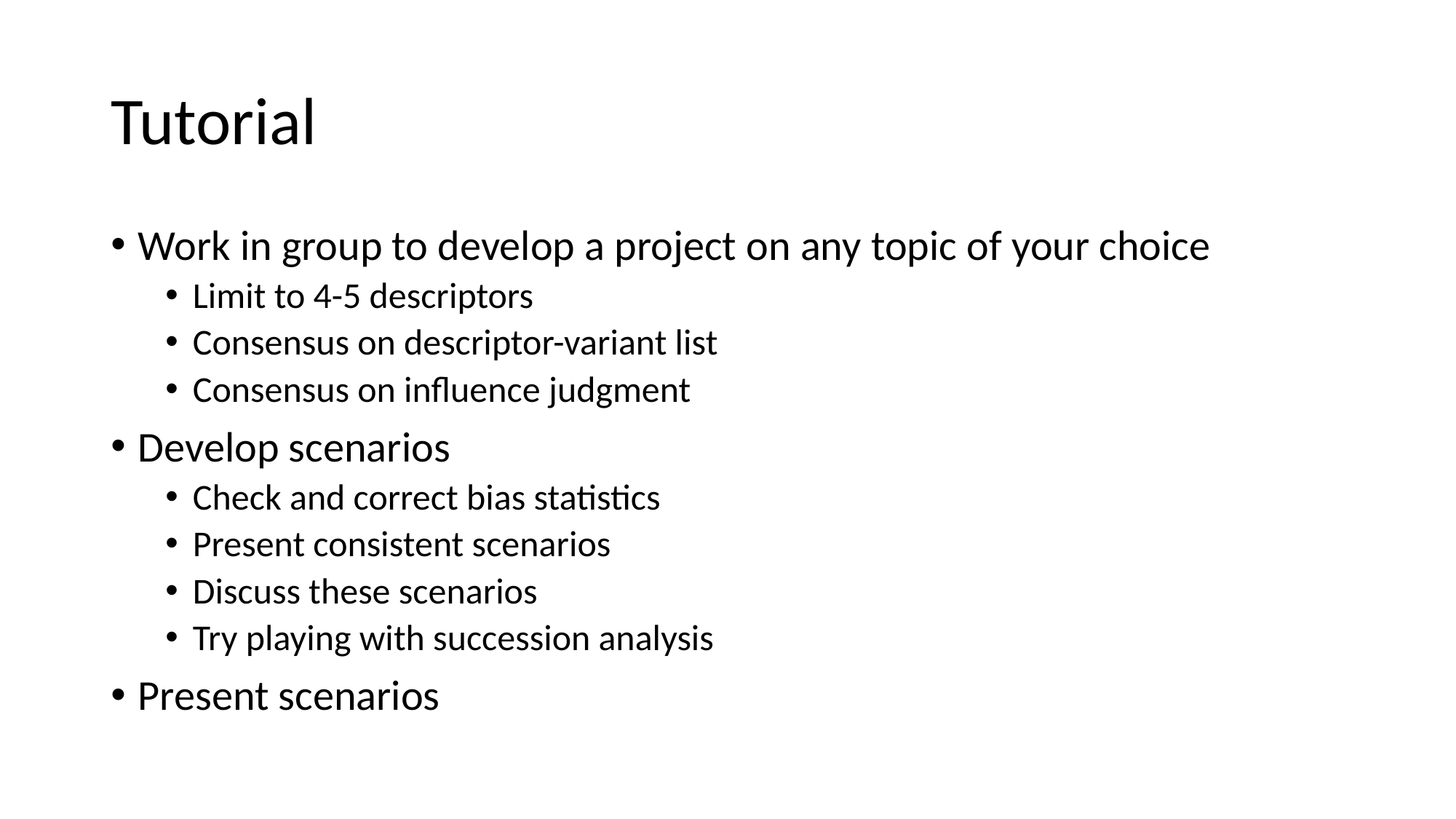

# Tutorial
Work in group to develop a project on any topic of your choice
Limit to 4-5 descriptors
Consensus on descriptor-variant list
Consensus on influence judgment
Develop scenarios
Check and correct bias statistics
Present consistent scenarios
Discuss these scenarios
Try playing with succession analysis
Present scenarios